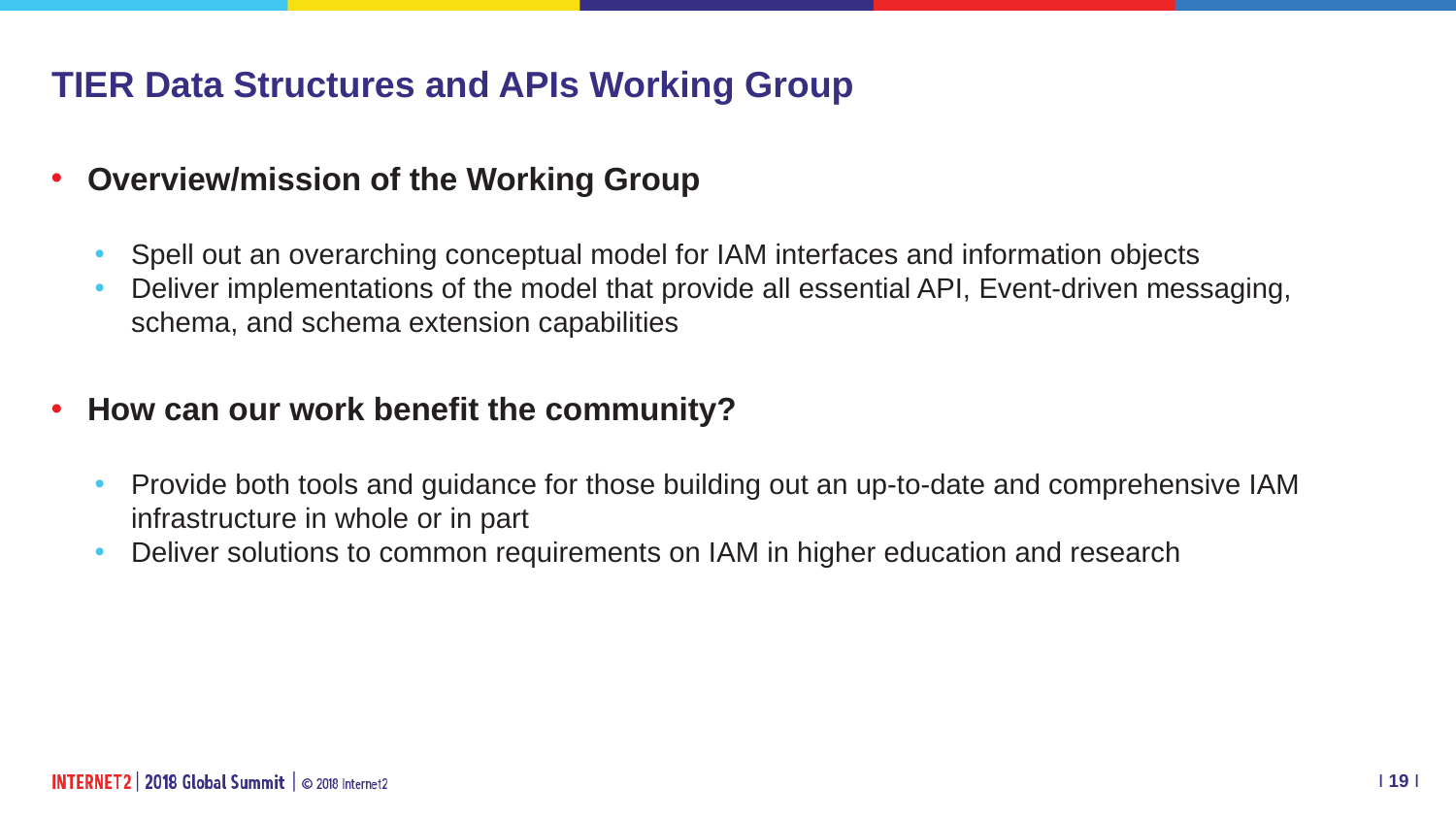

# TIER Data Structures and APIs Working Group
Overview/mission of the Working Group

Spell out an overarching conceptual model for IAM interfaces and information objects
Deliver implementations of the model that provide all essential API, Event-driven messaging, schema, and schema extension capabilities
How can our work benefit the community?

Provide both tools and guidance for those building out an up-to-date and comprehensive IAM infrastructure in whole or in part
Deliver solutions to common requirements on IAM in higher education and research